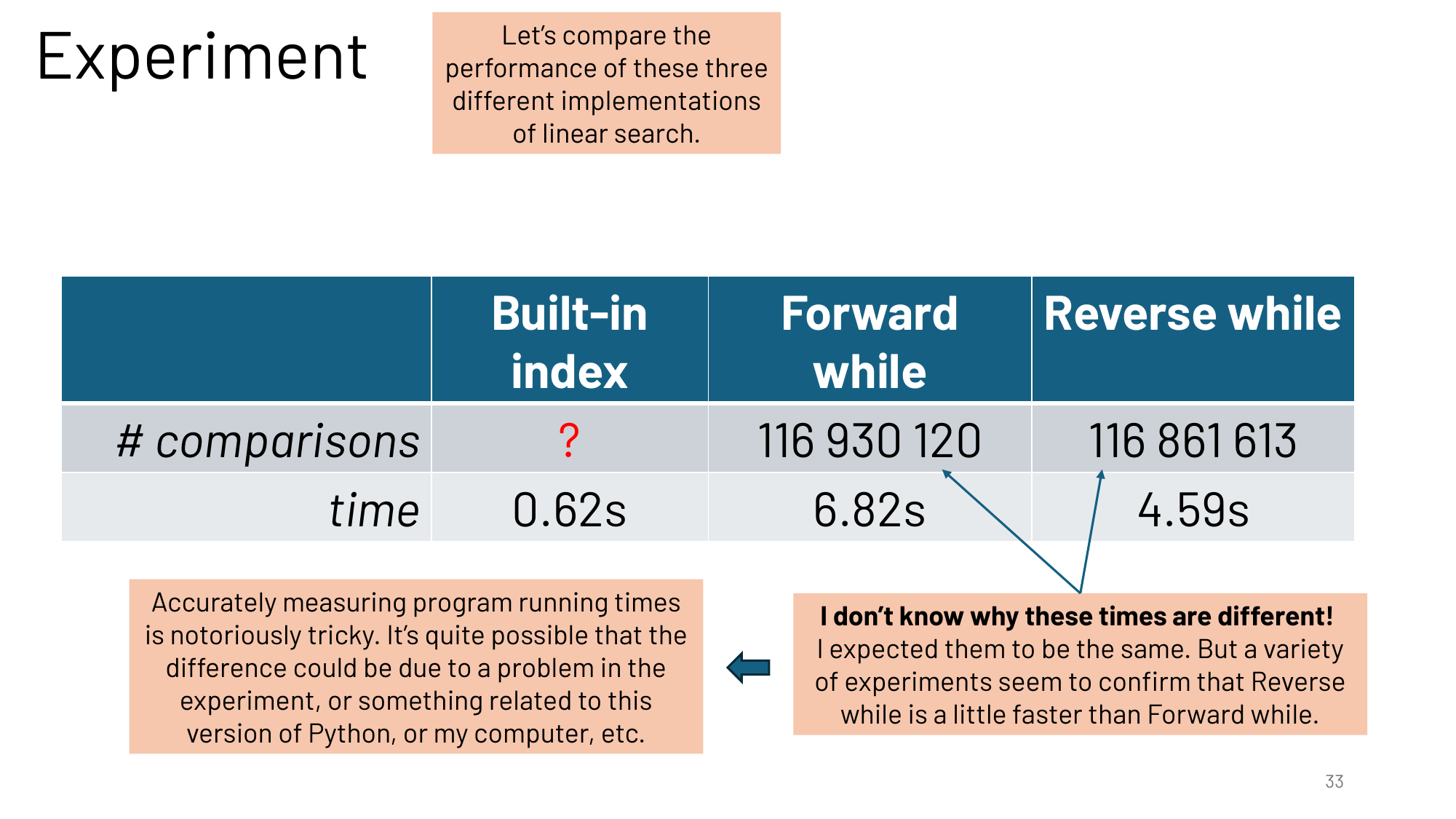

# Experiment
Let’s compare the performance of these three different implementations of linear search.
|  | Built-in index | Forward while | Reverse while |
| --- | --- | --- | --- |
| # comparisons | ? | 116 930 120 | 116 861 613 |
| time | 0.62s | 6.82s | 4.59s |
Accurately measuring program running times is notoriously tricky. It’s quite possible that the difference could be due to a problem in the experiment, or something related to this version of Python, or my computer, etc.
I don’t know why these times are different!
I expected them to be the same. But a variety of experiments seem to confirm that Reverse while is a little faster than Forward while.

33